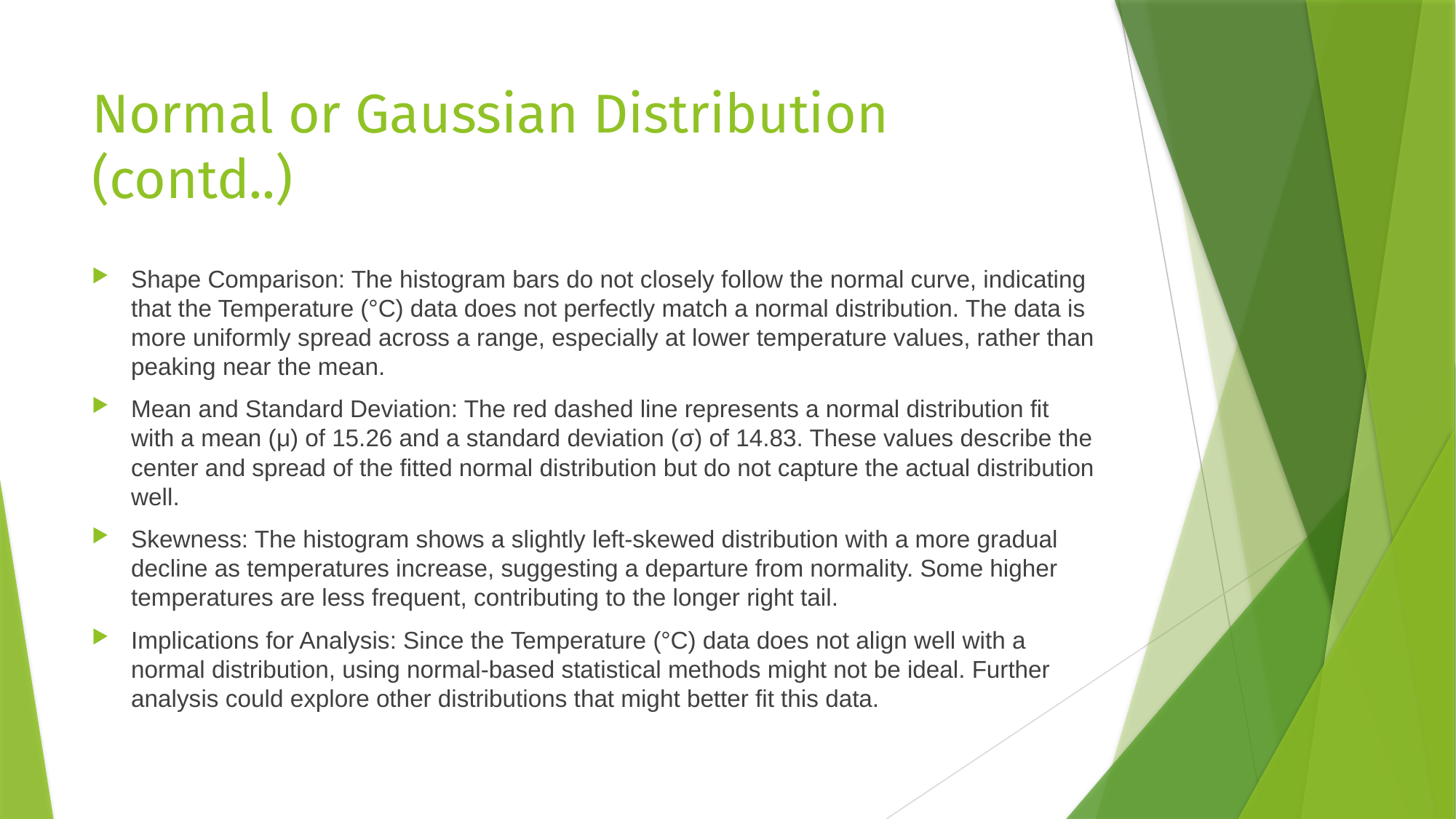

# Normal or Gaussian Distribution (contd..)
Shape Comparison: The histogram bars do not closely follow the normal curve, indicating that the Temperature (°C) data does not perfectly match a normal distribution. The data is more uniformly spread across a range, especially at lower temperature values, rather than peaking near the mean.
Mean and Standard Deviation: The red dashed line represents a normal distribution fit with a mean (μ) of 15.26 and a standard deviation (σ) of 14.83. These values describe the center and spread of the fitted normal distribution but do not capture the actual distribution well.
Skewness: The histogram shows a slightly left-skewed distribution with a more gradual decline as temperatures increase, suggesting a departure from normality. Some higher temperatures are less frequent, contributing to the longer right tail.
Implications for Analysis: Since the Temperature (°C) data does not align well with a normal distribution, using normal-based statistical methods might not be ideal. Further analysis could explore other distributions that might better fit this data.